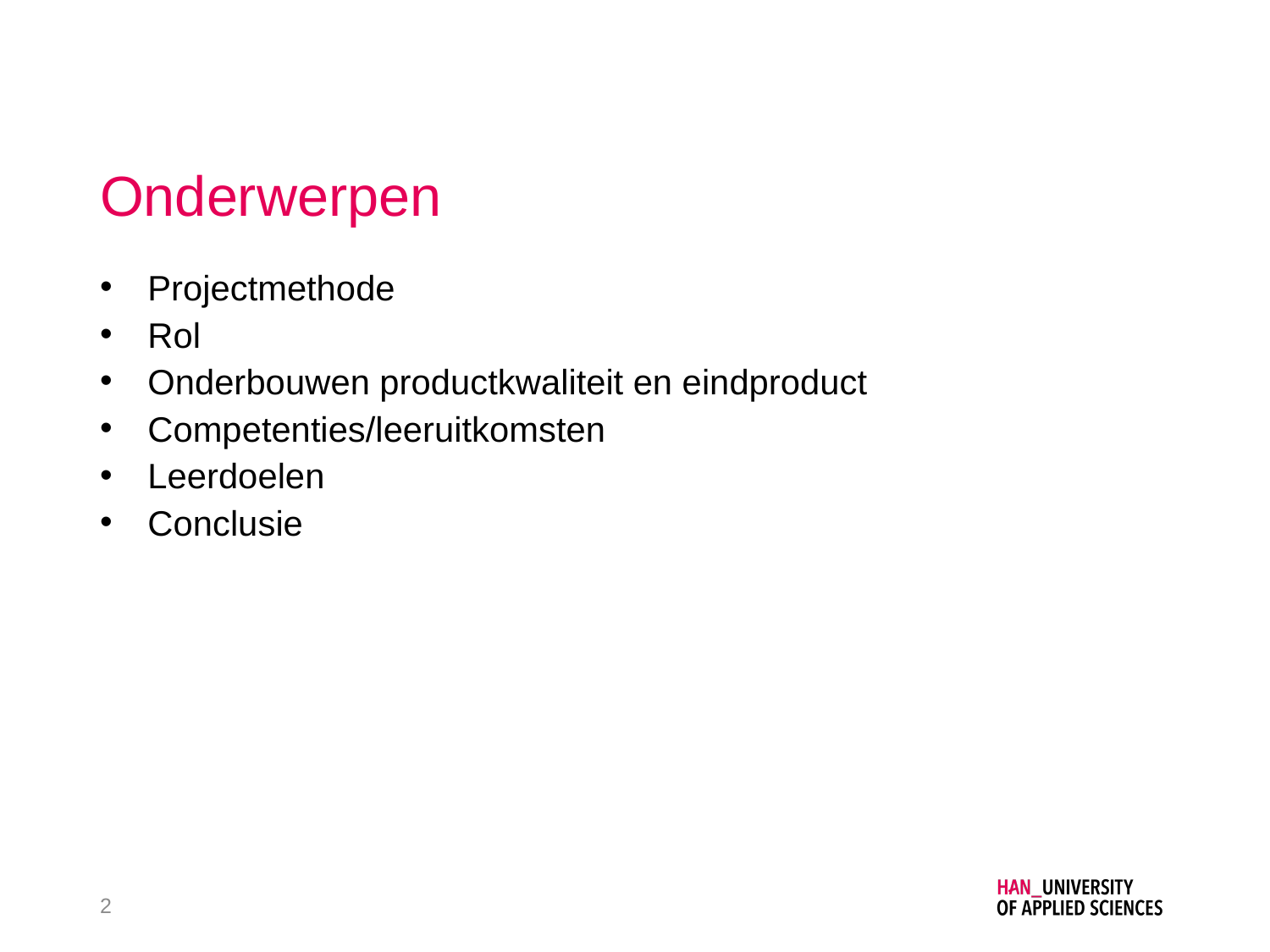

# Onderwerpen
Projectmethode
Rol
Onderbouwen productkwaliteit en eindproduct
Competenties/leeruitkomsten
Leerdoelen
Conclusie
2